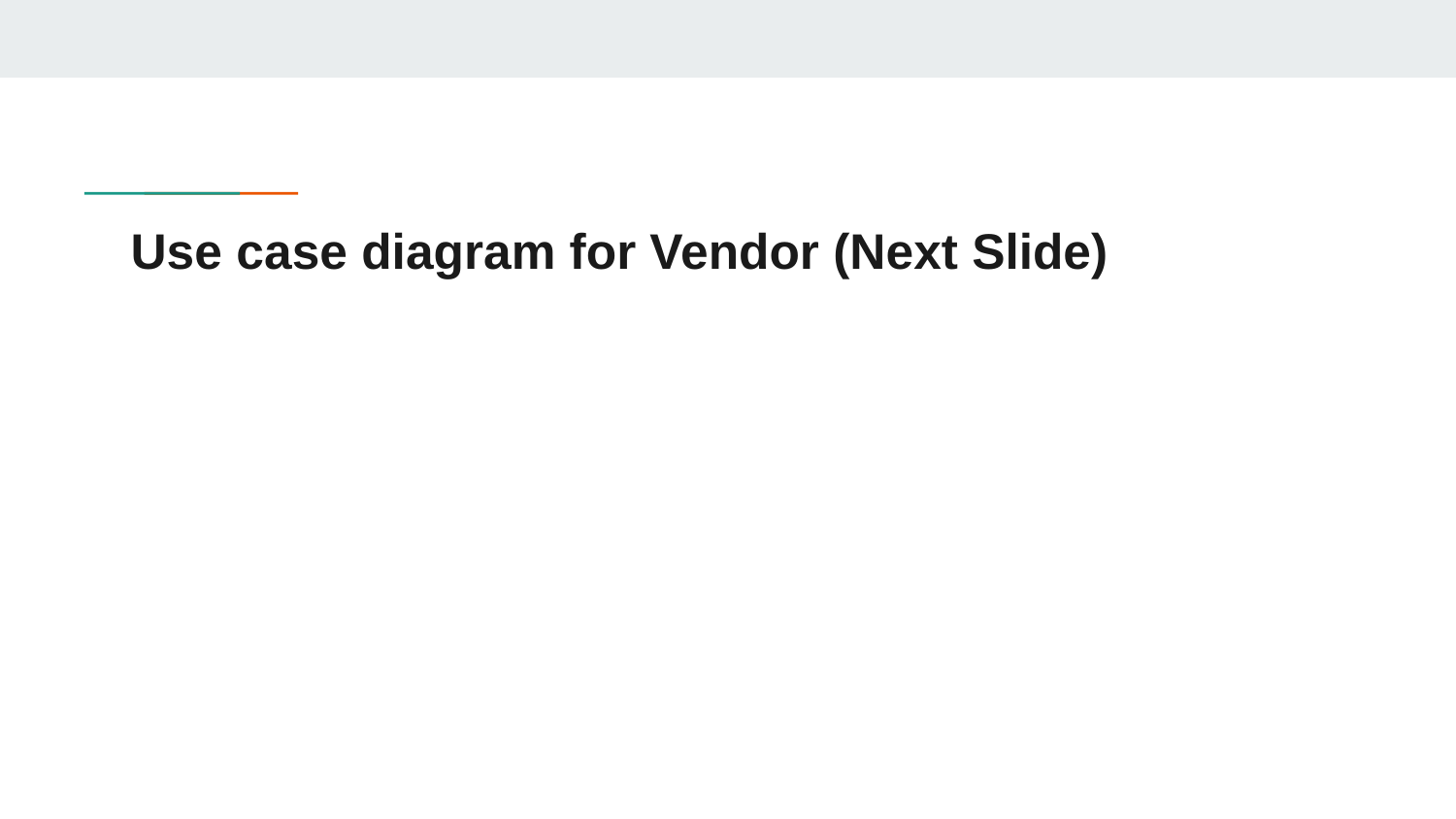

# Use case diagram for Vendor (Next Slide)